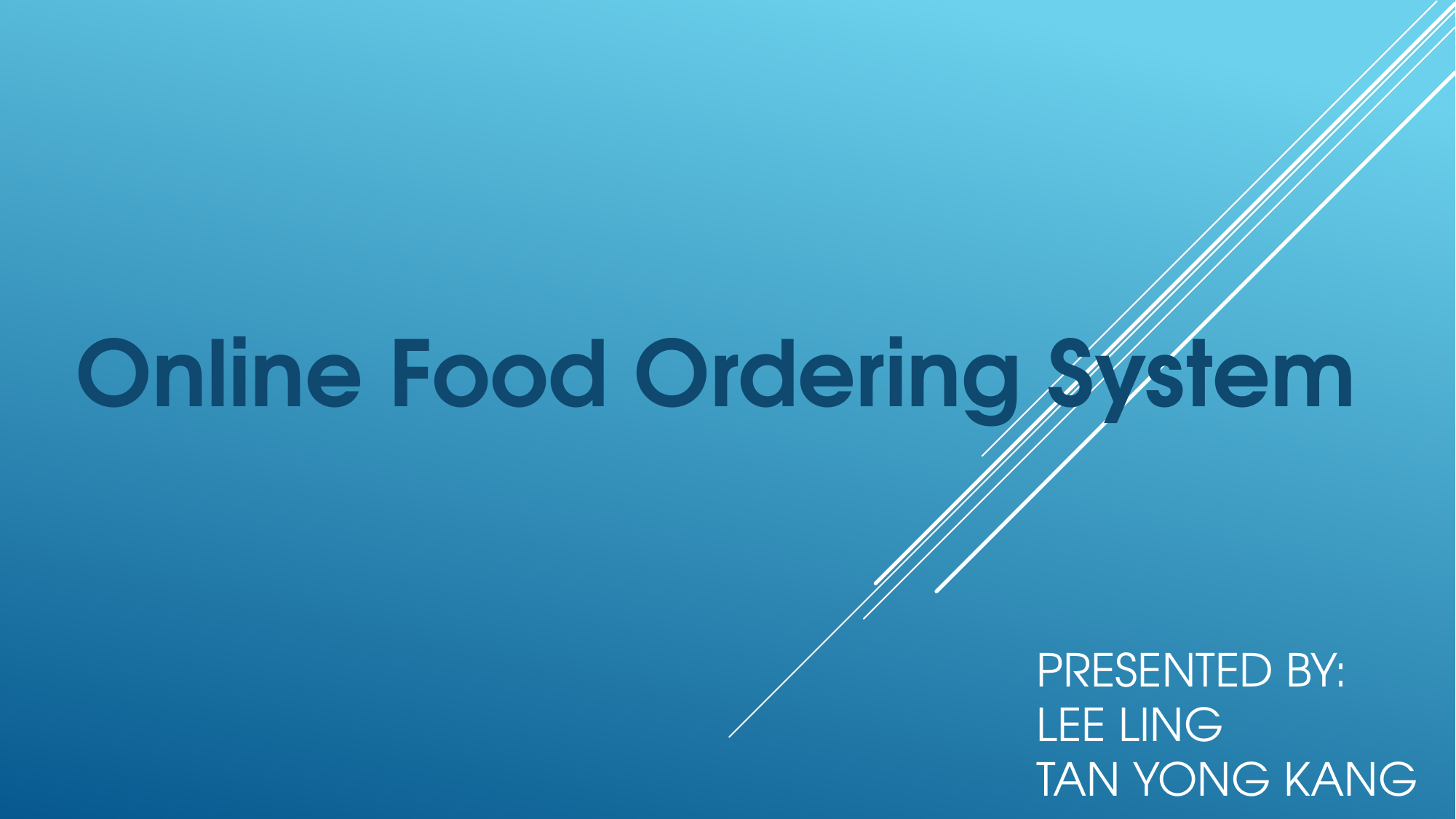

Online Food Ordering System

# Presented by: Lee Ling  Tan Yong Kang